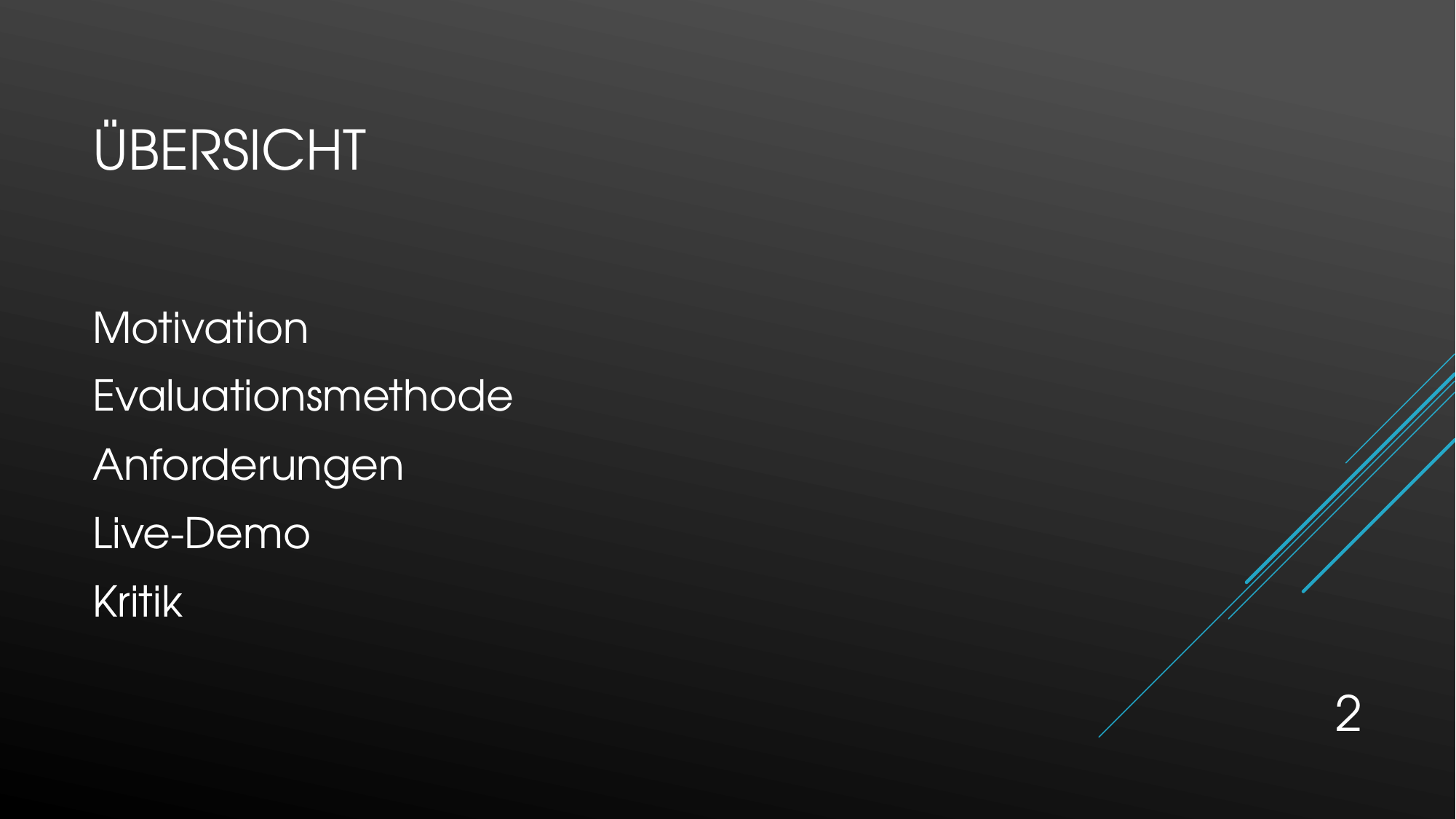

# Übersicht
Motivation
Evaluationsmethode
Anforderungen
Live-Demo
Kritik
2